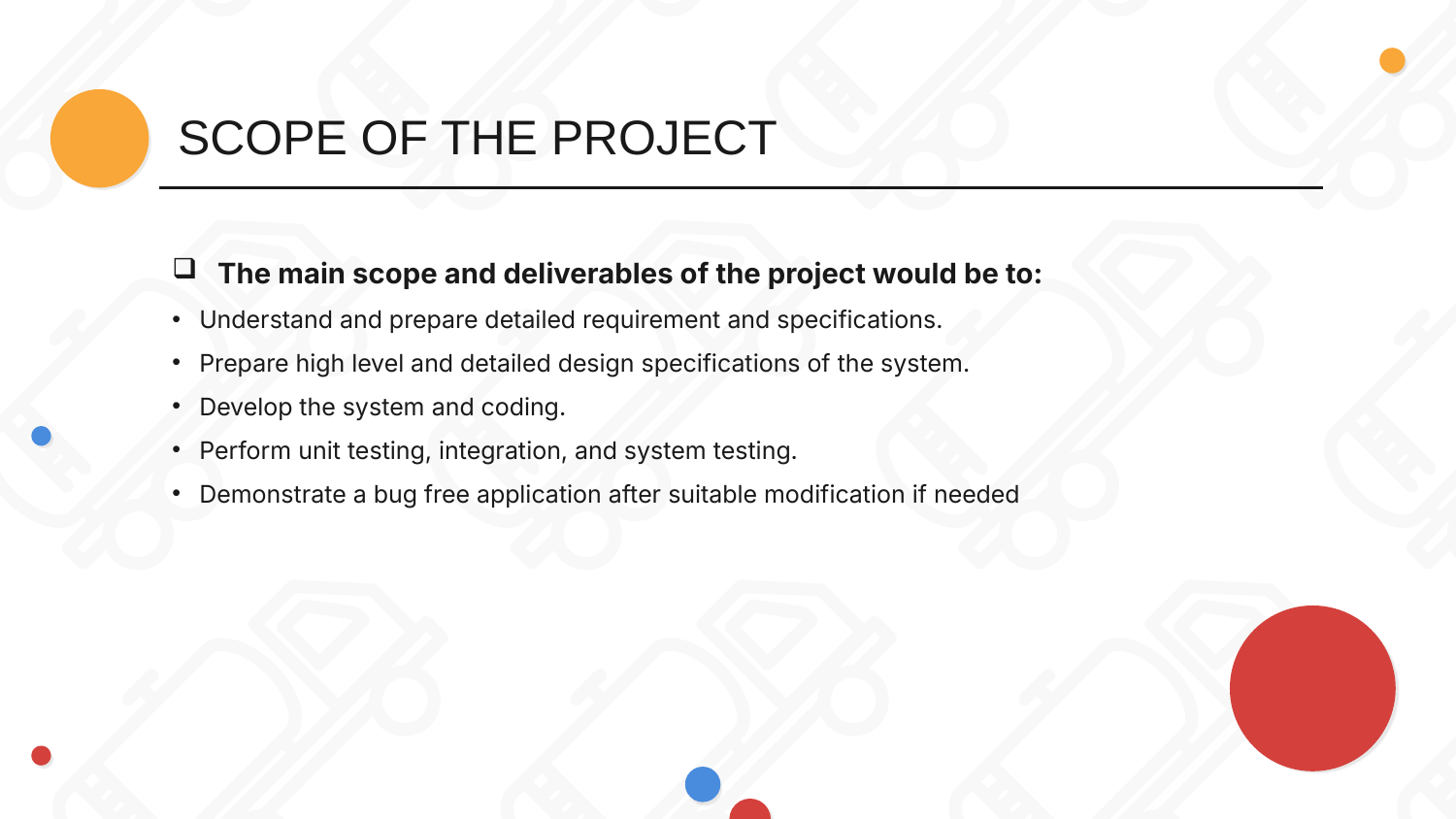

# SCOPE OF THE PROJECT
The main scope and deliverables of the project would be to:
Understand and prepare detailed requirement and specifications.
Prepare high level and detailed design specifications of the system.
Develop the system and coding.
Perform unit testing, integration, and system testing.
Demonstrate a bug free application after suitable modification if needed